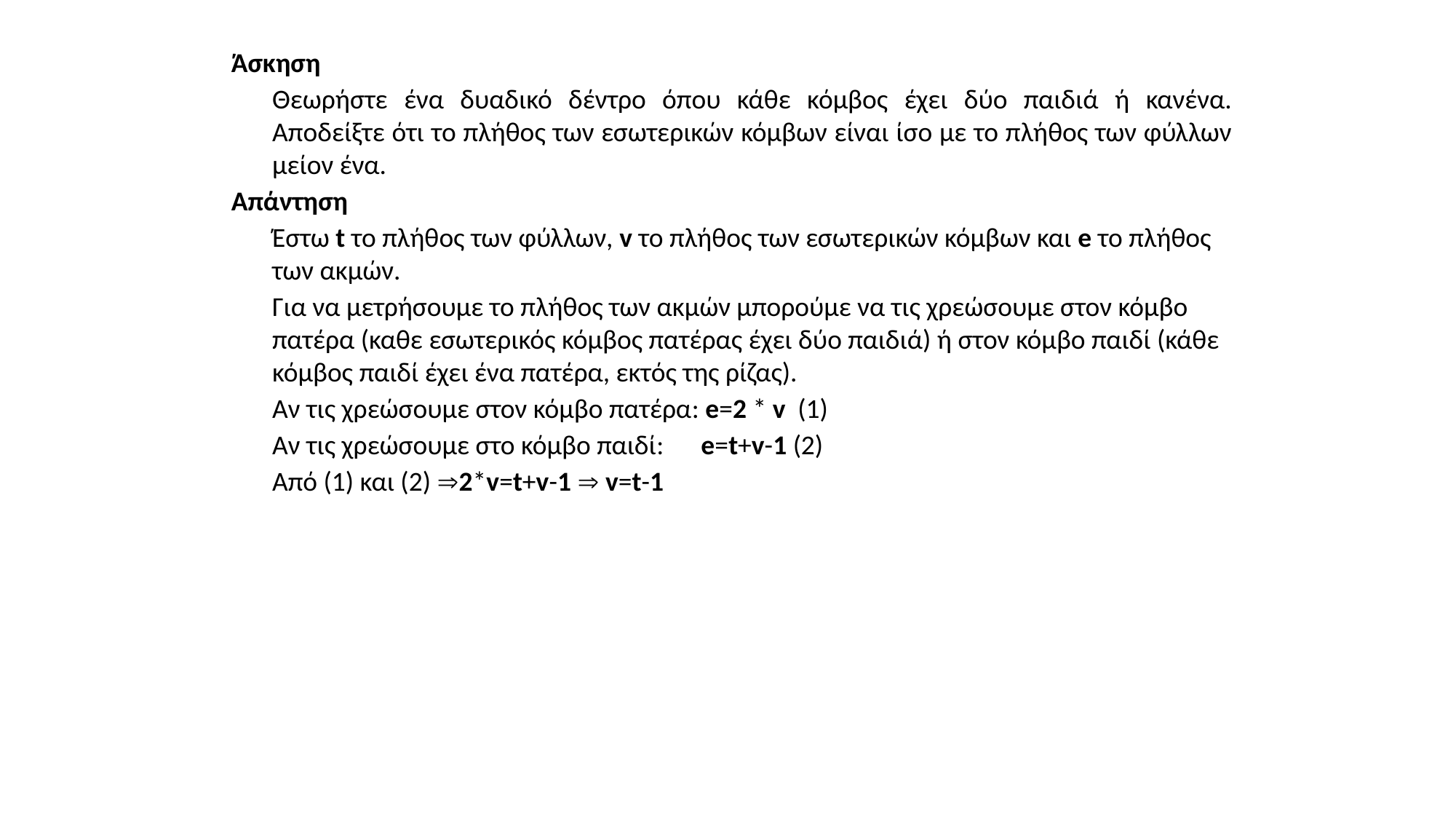

Άσκηση
	Θεωρήστε ένα δυαδικό δέντρο όπου κάθε κόμβος έχει δύο παιδιά ή κανένα. Αποδείξτε ότι το πλήθος των εσωτερικών κόμβων είναι ίσο με το πλήθος των φύλλων μείον ένα.
Απάντηση
	Έστω t το πλήθος των φύλλων, v το πλήθος των εσωτερικών κόμβων και e το πλήθος των ακμών.
	Για να μετρήσουμε το πλήθος των ακμών μπορούμε να τις χρεώσουμε στον κόμβο πατέρα (καθε εσωτερικός κόμβος πατέρας έχει δύο παιδιά) ή στον κόμβο παιδί (κάθε κόμβος παιδί έχει ένα πατέρα, εκτός της ρίζας).
	Αν τις χρεώσουμε στον κόμβο πατέρα: e=2 * v  (1)
	Αν τις χρεώσουμε στο κόμβο παιδί:      e=t+v-1 (2)
	Aπό (1) και (2) ⇒2*v=t+v-1 ⇒ v=t-1